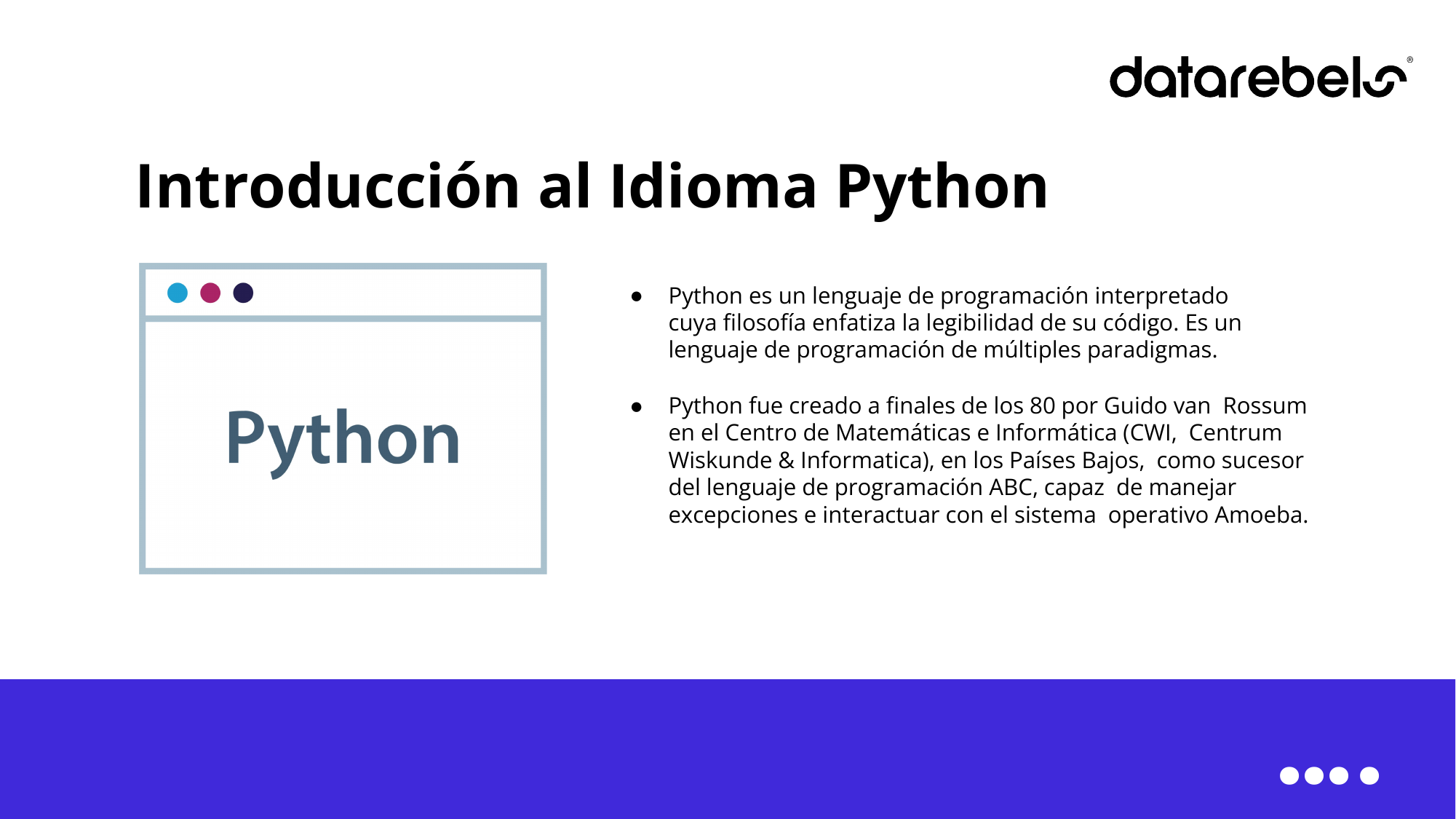

# Introducción al Idioma Python

Python es un lenguaje de programación interpretado  cuya ﬁlosofía enfatiza la legibilidad de su código. Es un  lenguaje de programación de múltiples paradigmas.

Python fue creado a ﬁnales de los 80 por Guido van  Rossum en el Centro de Matemáticas e Informática (CWI,  Centrum Wiskunde & Informatica), en los Países Bajos,  como sucesor del lenguaje de programación ABC, capaz  de manejar excepciones e interactuar con el sistema  operativo Amoeba.